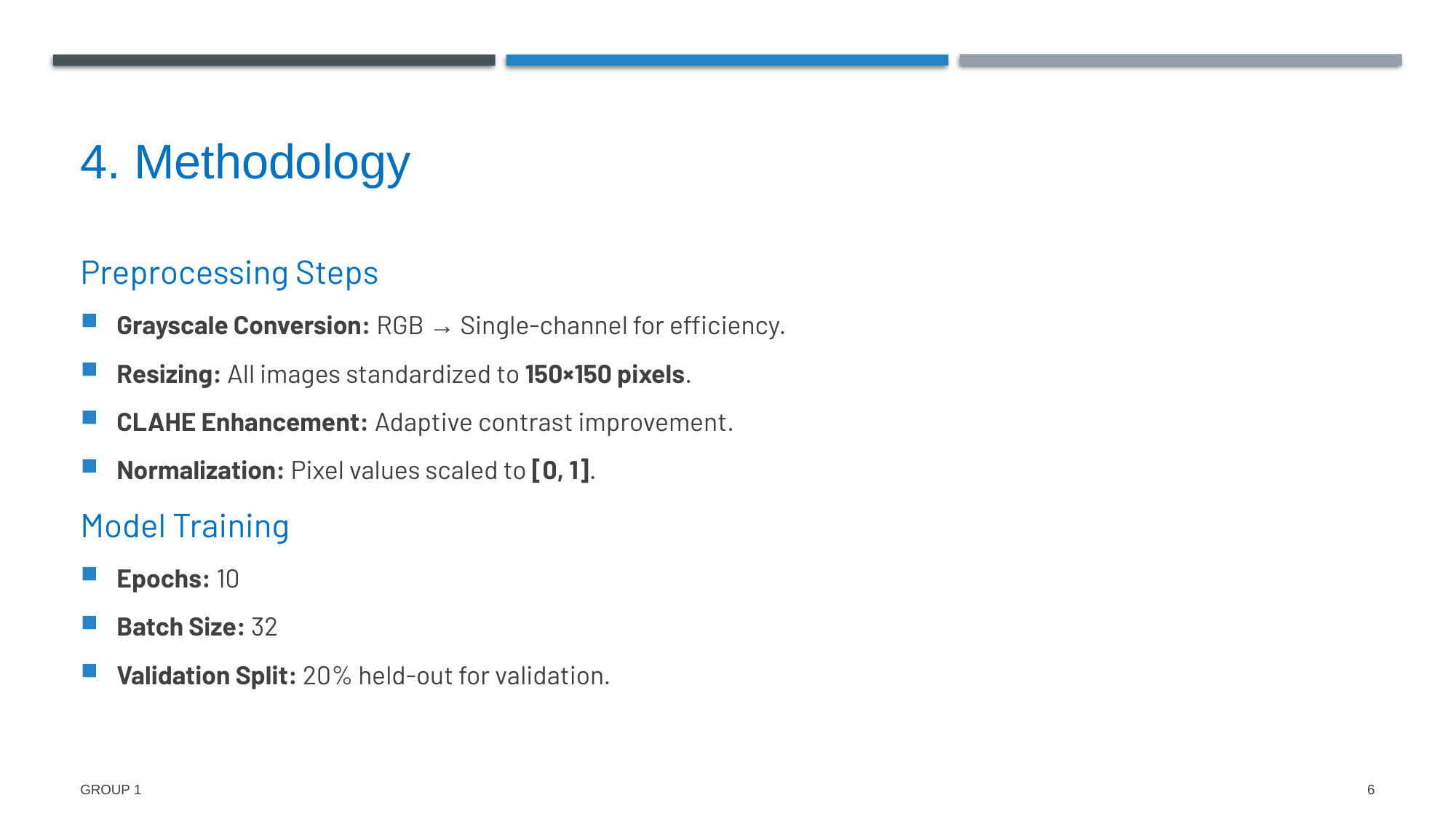

4. Methodology

Preprocessing Steps
Grayscale Conversion: RGB → Single-channel for efficiency.
Resizing: All images standardized to 150×150 pixels.
CLAHE Enhancement: Adaptive contrast improvement.
Normalization: Pixel values scaled to [0, 1].
Model Training
Epochs: 10
Batch Size: 32
Validation Split: 20% held-out for validation.
Group 1
6